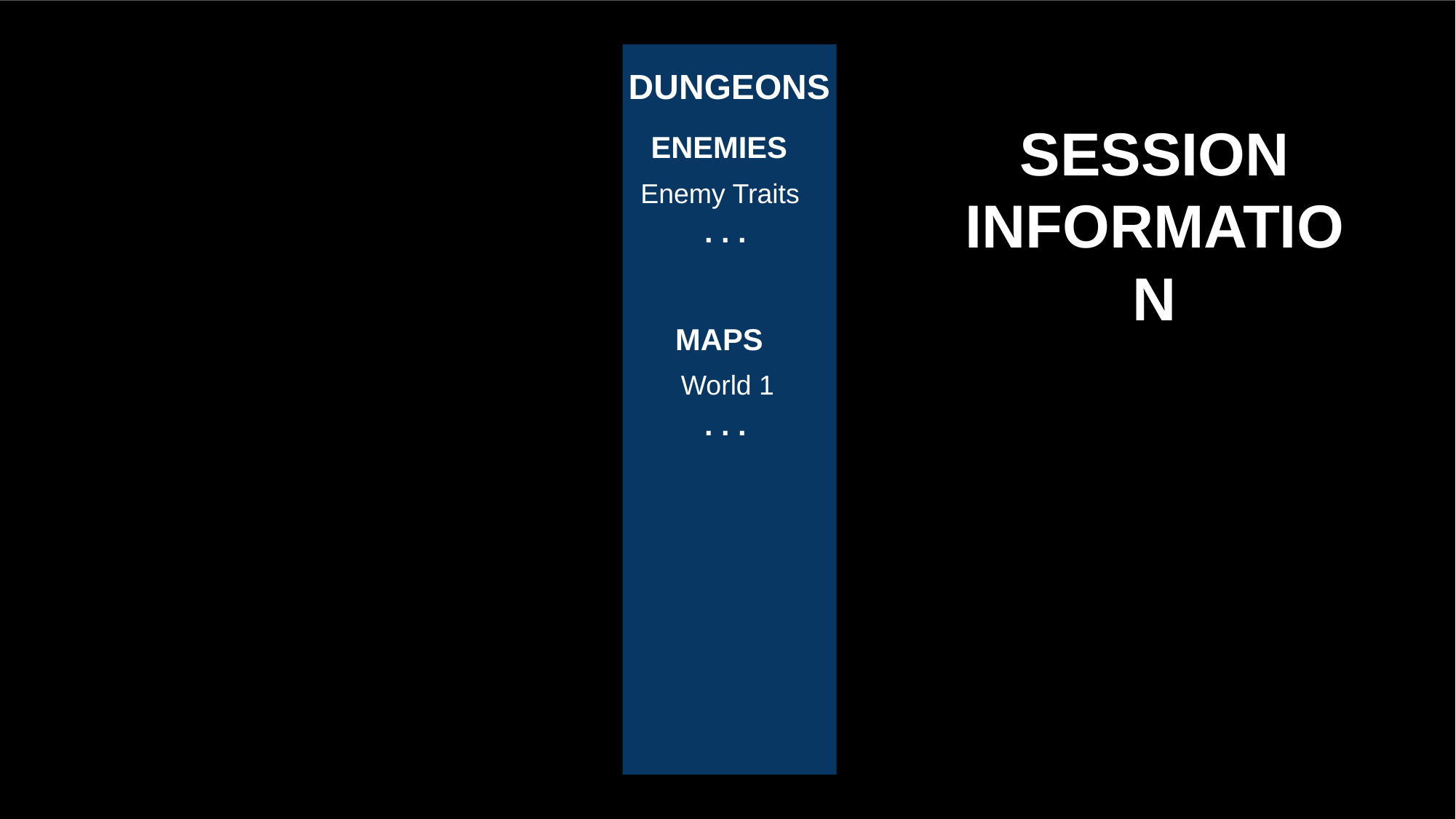

# DUNGEONS

ENEMIES
SESSION INFORMATION
Enemy Traits
. . .
MAPS

World 1
. . .